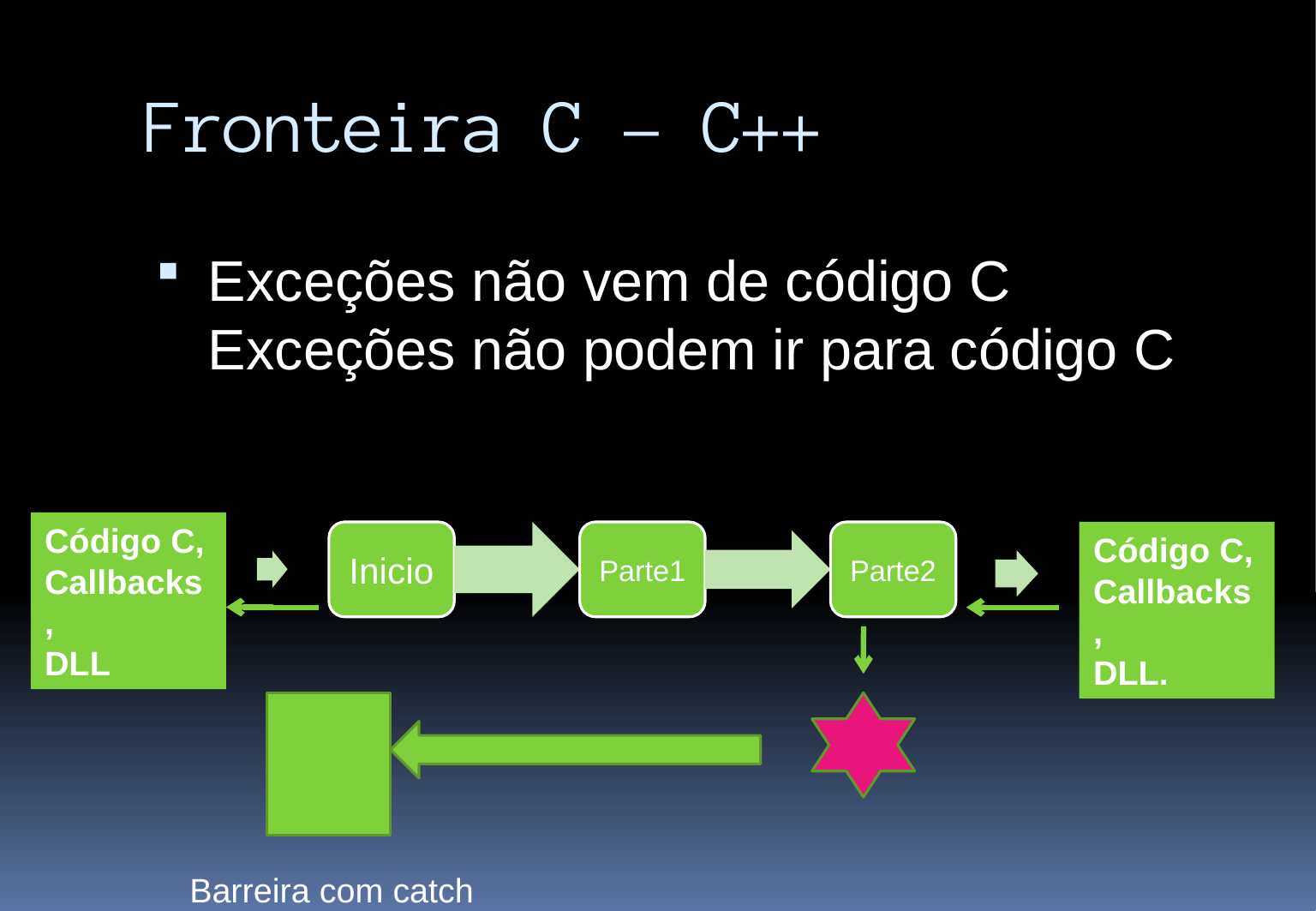

# Fronteira C – C++
Exceções não vem de código C
Exceções não podem ir para código C
Código C,
Callbacks,
DLL
Código C,
Callbacks,
DLL.
Inicio
Parte1
Parte2

Barreira com catch